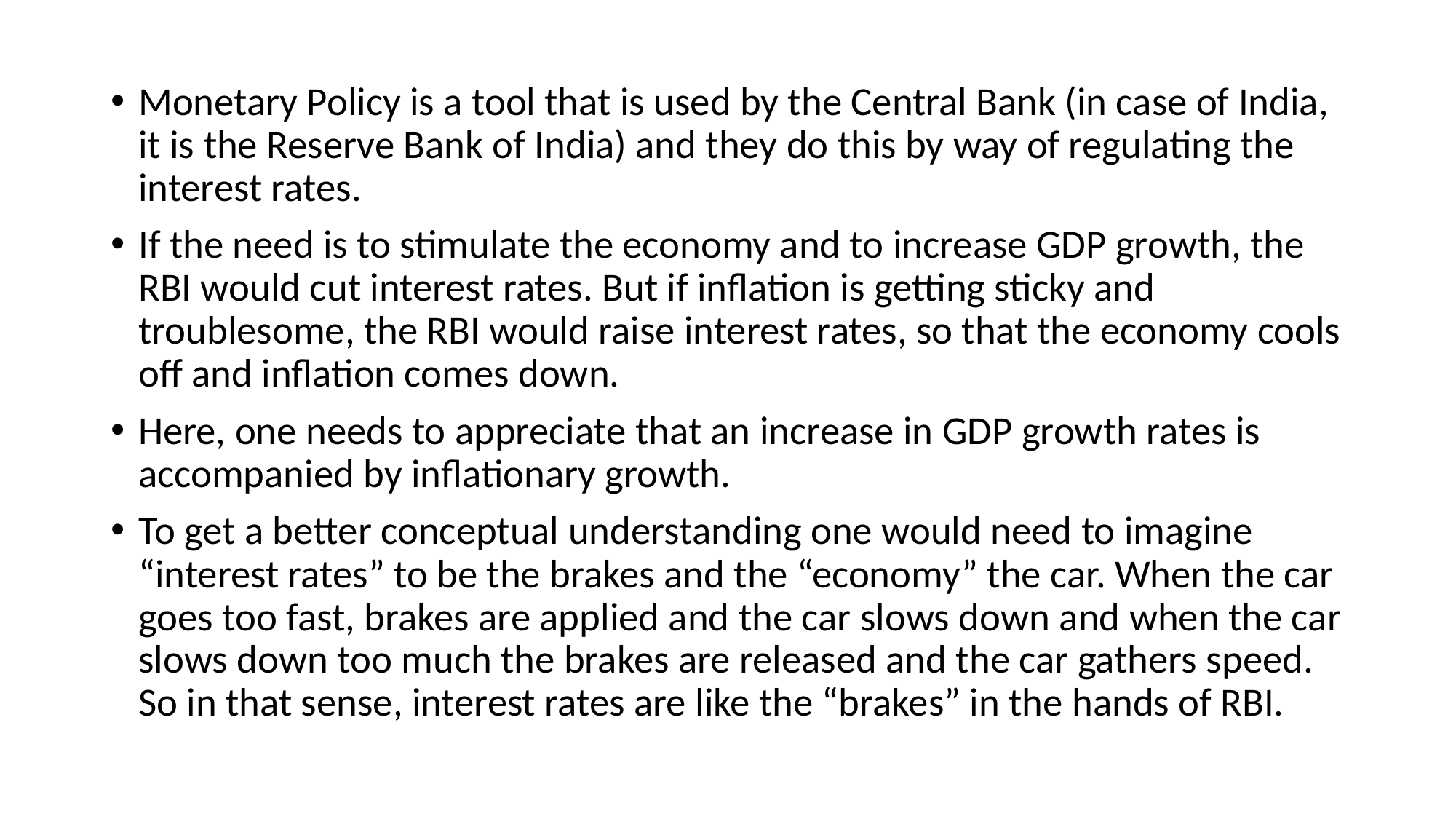

Monetary Policy is a tool that is used by the Central Bank (in case of India, it is the Reserve Bank of India) and they do this by way of regulating the interest rates.
If the need is to stimulate the economy and to increase GDP growth, the RBI would cut interest rates. But if inflation is getting sticky and troublesome, the RBI would raise interest rates, so that the economy cools off and inflation comes down.
Here, one needs to appreciate that an increase in GDP growth rates is accompanied by inflationary growth.
To get a better conceptual understanding one would need to imagine “interest rates” to be the brakes and the “economy” the car. When the car goes too fast, brakes are applied and the car slows down and when the car slows down too much the brakes are released and the car gathers speed. So in that sense, interest rates are like the “brakes” in the hands of RBI.